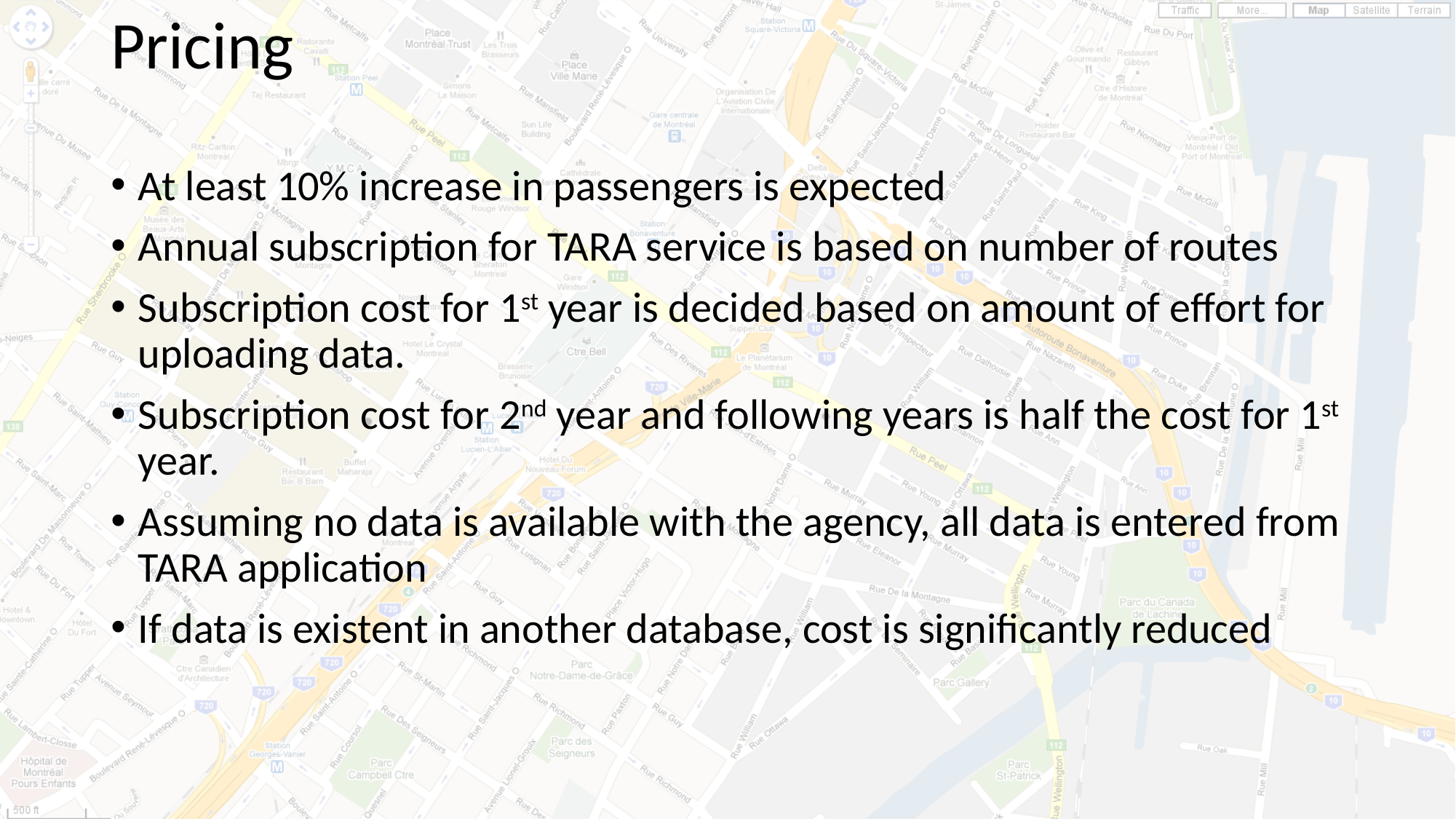

# Pricing
At least 10% increase in passengers is expected
Annual subscription for TARA service is based on number of routes
Subscription cost for 1st year is decided based on amount of effort for uploading data.
Subscription cost for 2nd year and following years is half the cost for 1st year.
Assuming no data is available with the agency, all data is entered from TARA application
If data is existent in another database, cost is significantly reduced